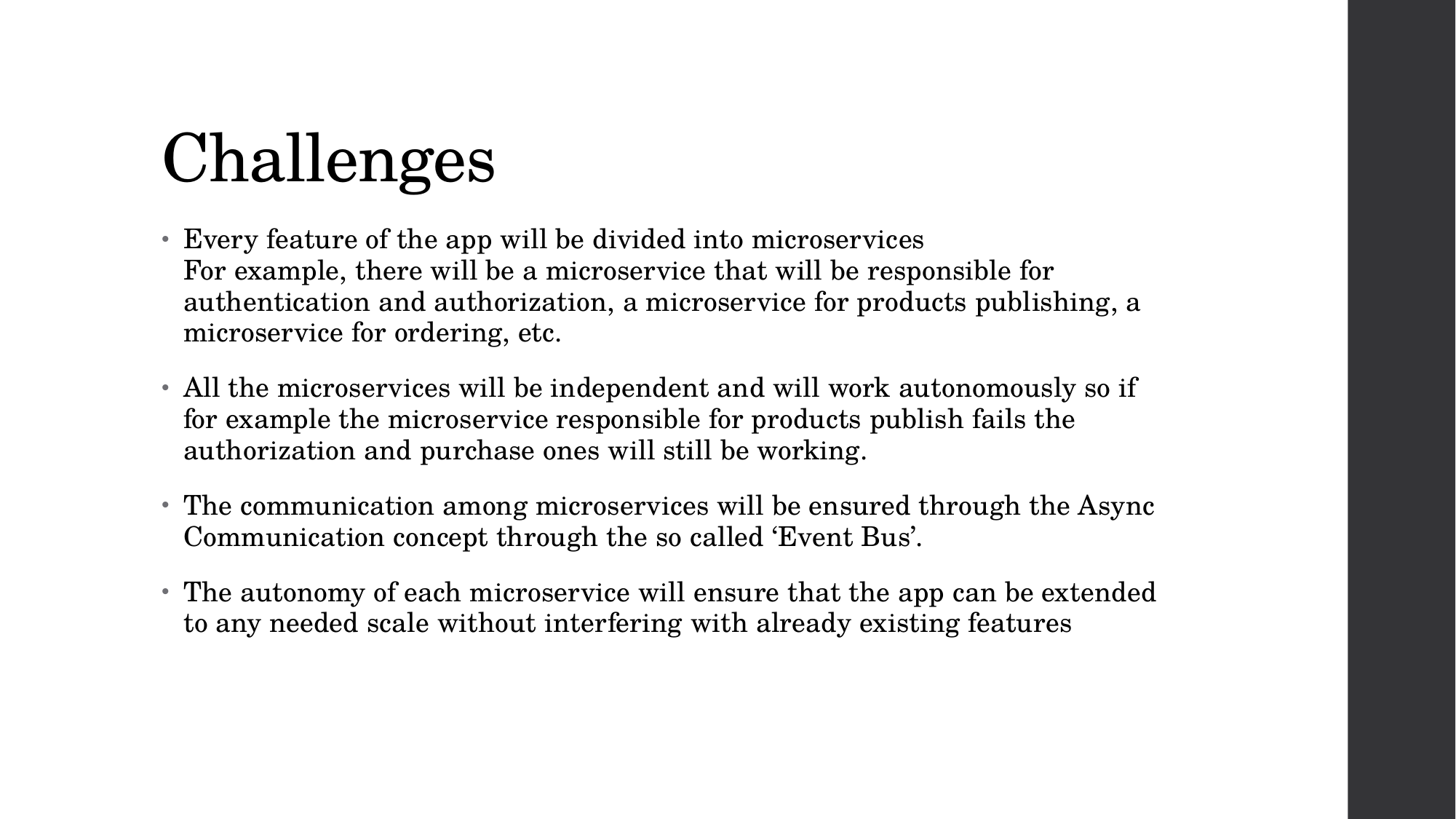

# Challenges
Every feature of the app will be divided into microservices
For example, there will be a microservice that will be responsible for authentication and authorization, a microservice for products publishing, a microservice for ordering, etc.
All the microservices will be independent and will work autonomously so if for example the microservice responsible for products publish fails the authorization and purchase ones will still be working.
The communication among microservices will be ensured through the Async Communication concept through the so called ‘Event Bus’.
The autonomy of each microservice will ensure that the app can be extended to any needed scale without interfering with already existing features